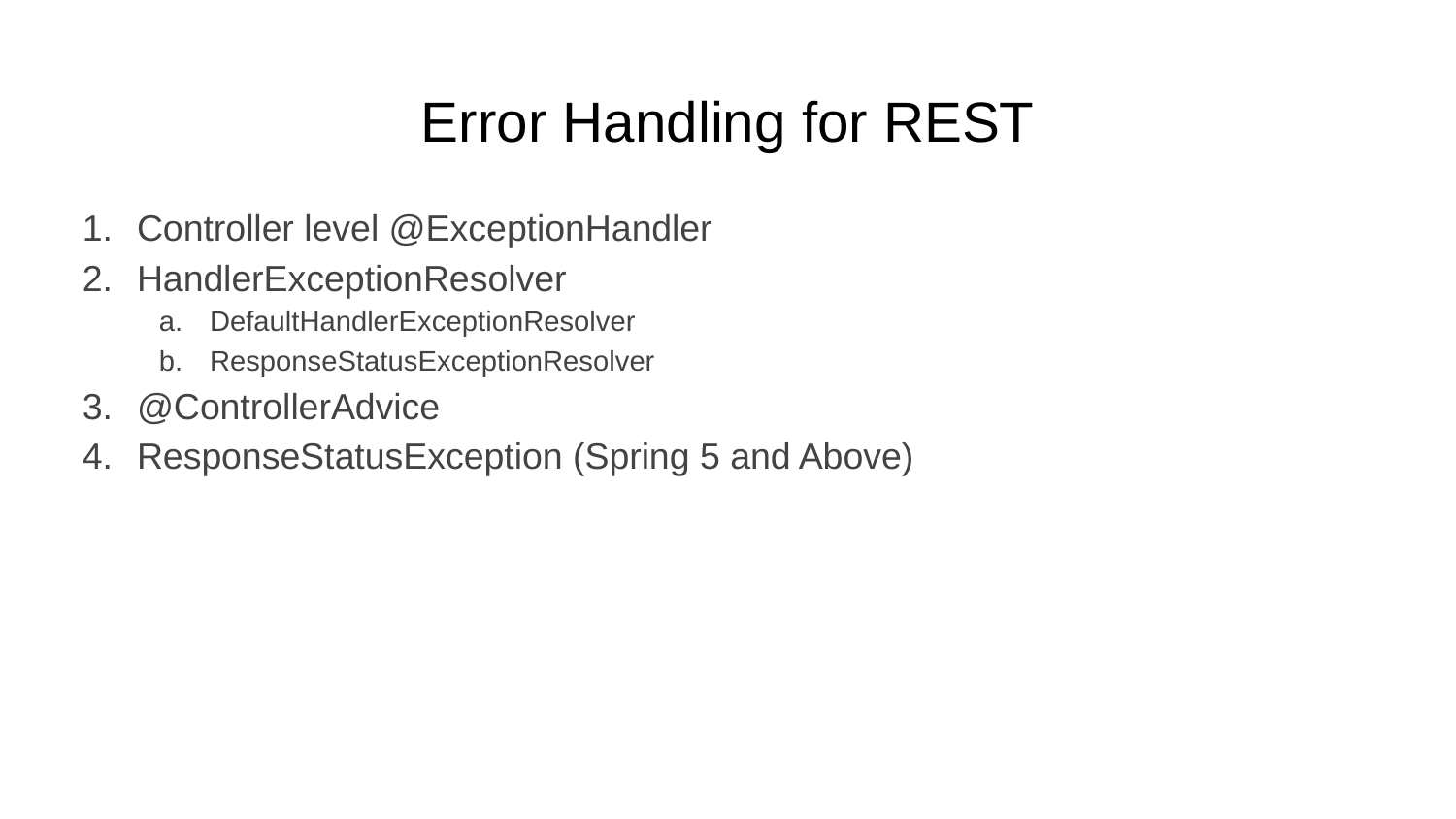

# Error Handling for REST
Controller level @ExceptionHandler
HandlerExceptionResolver
DefaultHandlerExceptionResolver
ResponseStatusExceptionResolver
@ControllerAdvice
ResponseStatusException (Spring 5 and Above)